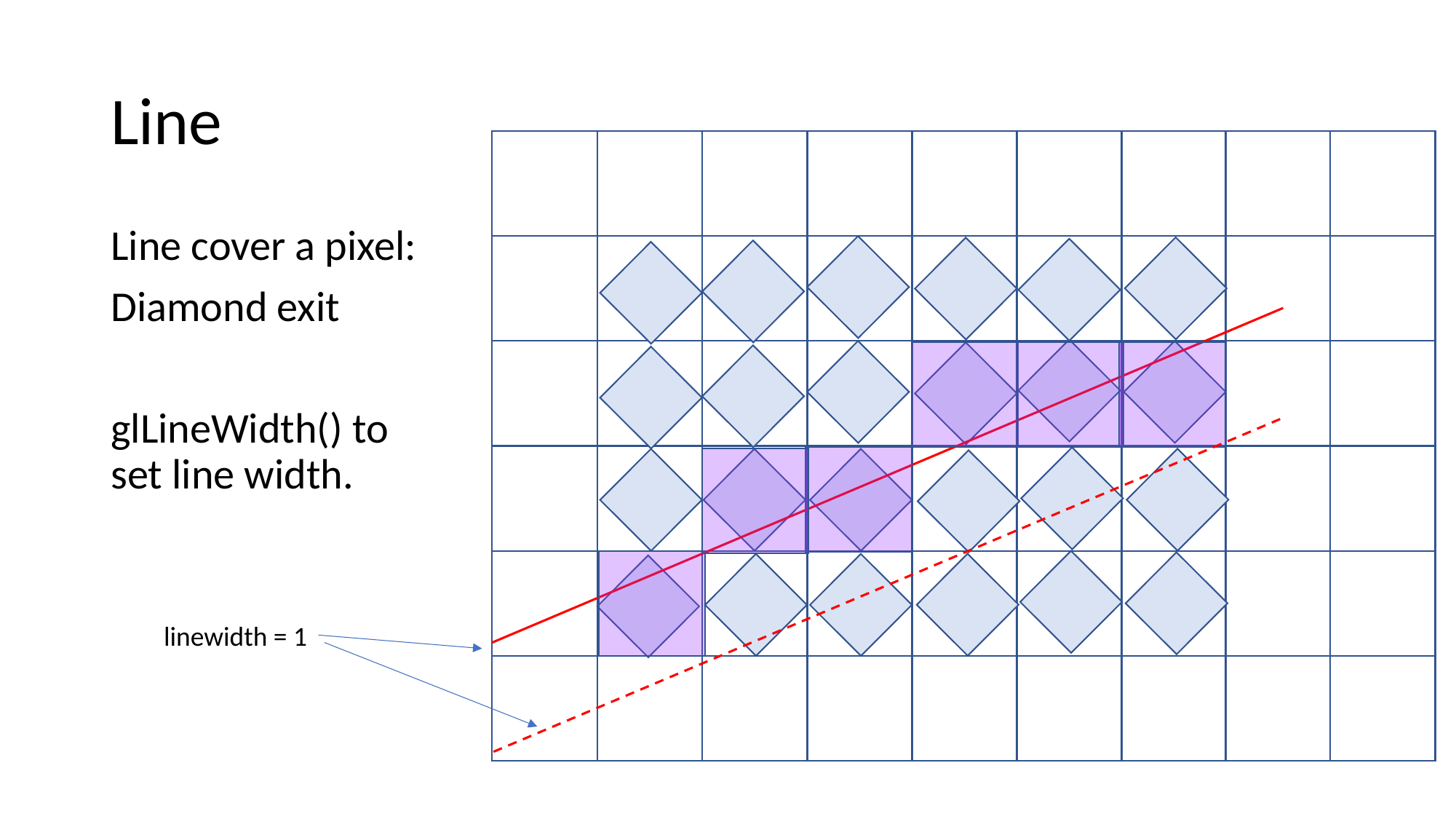

# Line

Line cover a pixel:
Diamond exit

glLineWidth() to set line width.

linewidth = 1